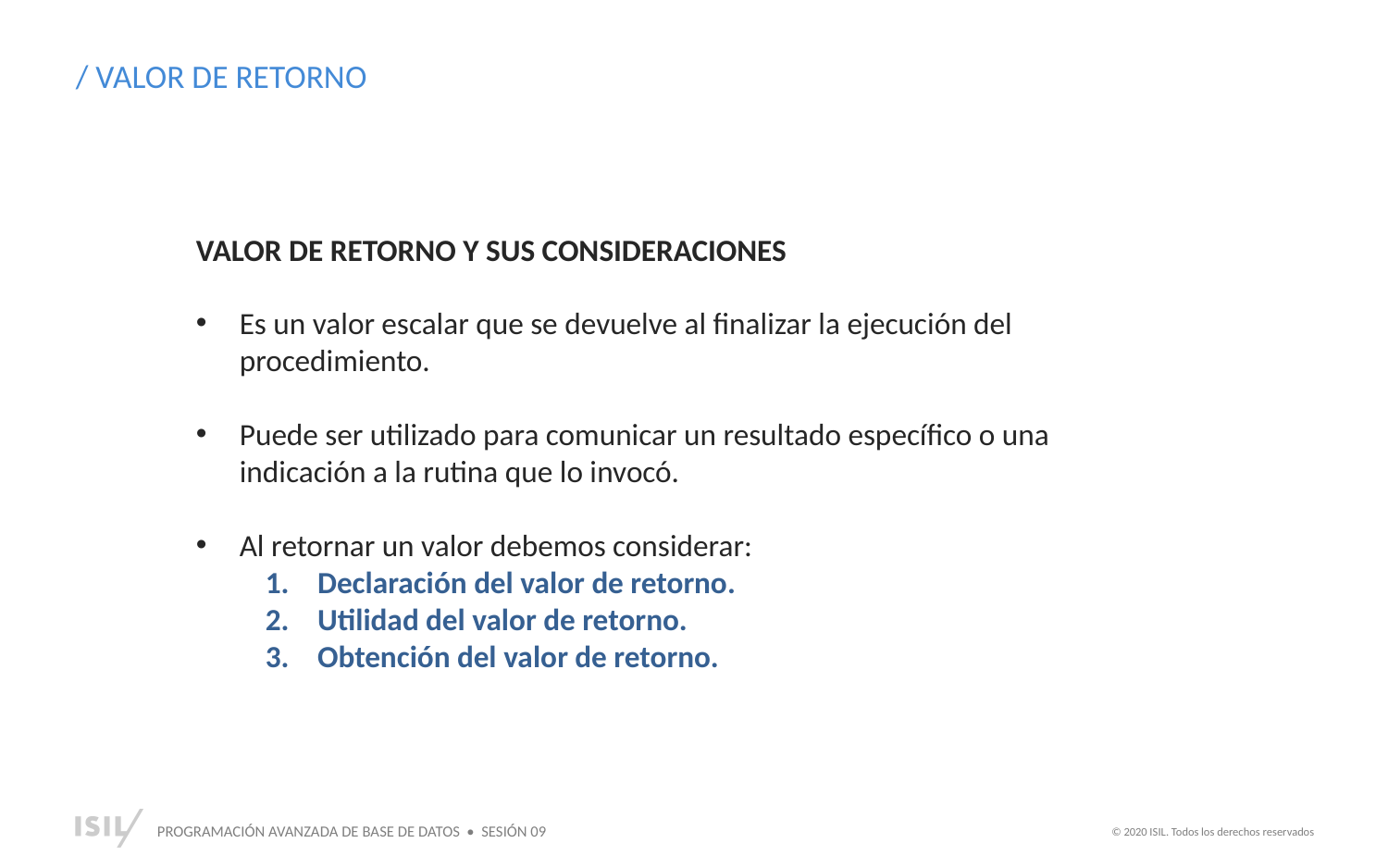

/ VALOR DE RETORNO
VALOR DE RETORNO Y SUS CONSIDERACIONES

Es un valor escalar que se devuelve al finalizar la ejecución del procedimiento.

Puede ser utilizado para comunicar un resultado específico o una indicación a la rutina que lo invocó.

Al retornar un valor debemos considerar:
Declaración del valor de retorno.
Utilidad del valor de retorno.
Obtención del valor de retorno.